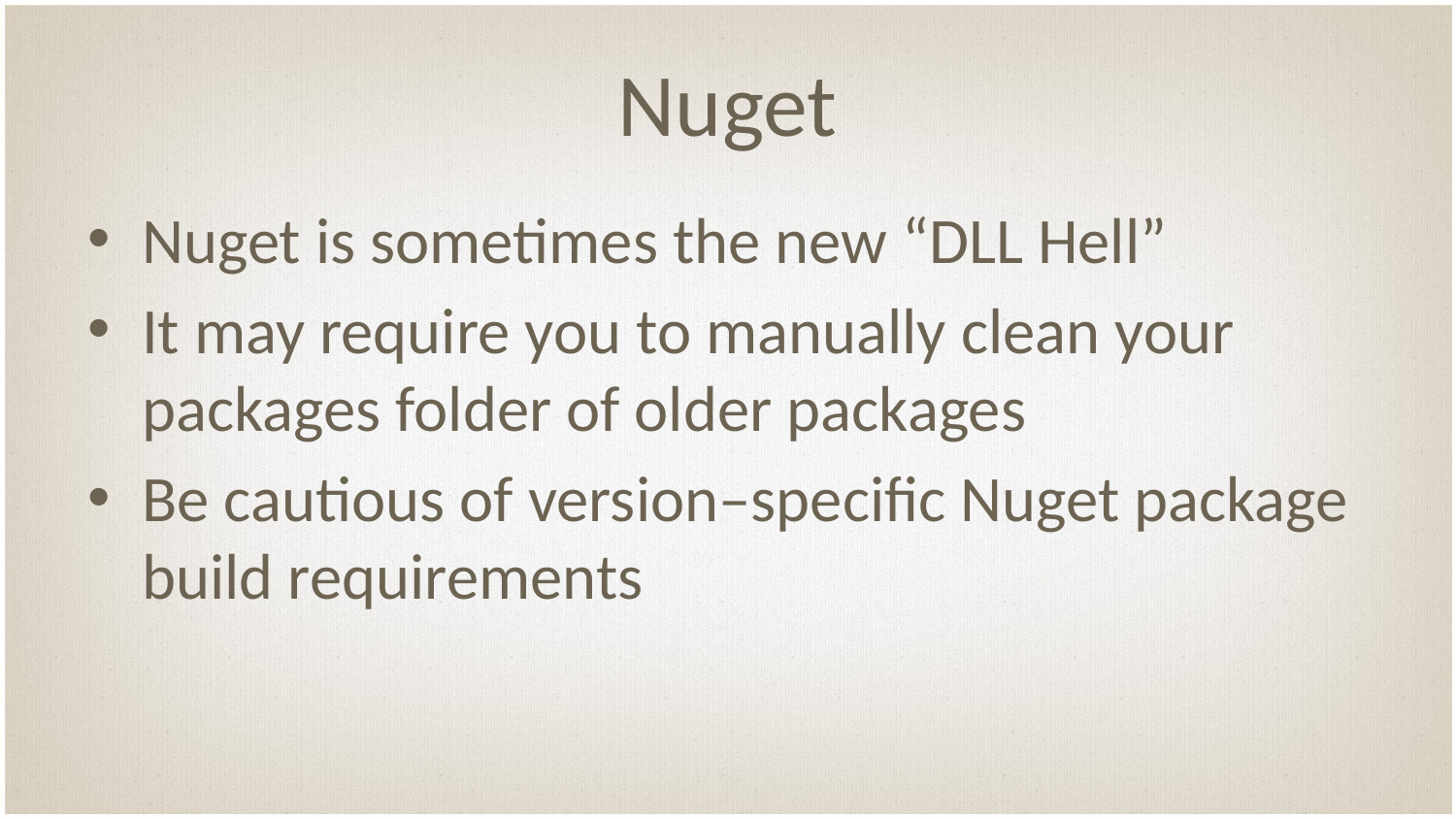

# Nuget
Nuget is sometimes the new “DLL Hell”
It may require you to manually clean your packages folder of older packages
Be cautious of version–specific Nuget package build requirements